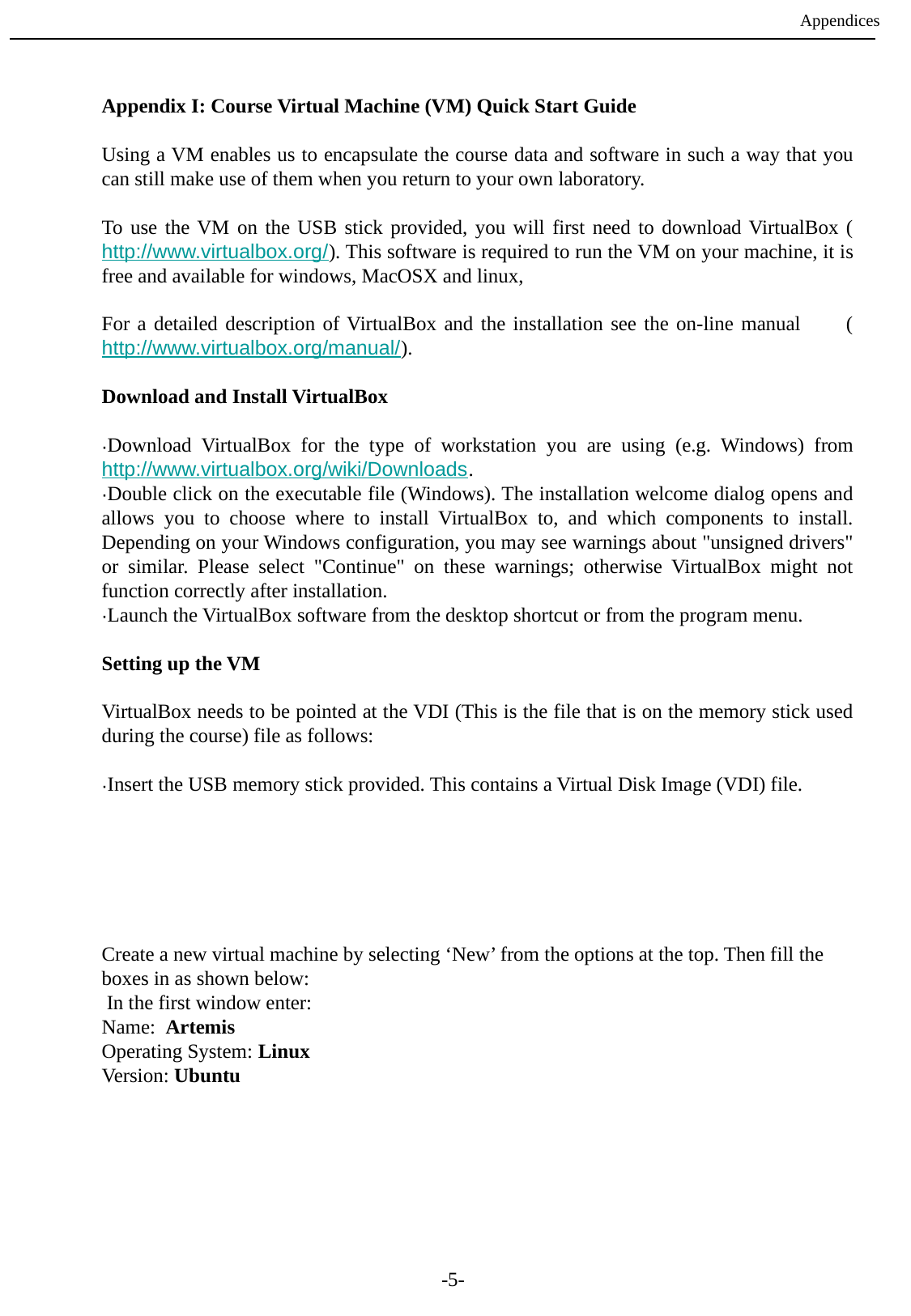

Appendices
Appendix I: Course Virtual Machine (VM) Quick Start Guide

Using a VM enables us to encapsulate the course data and software in such a way that you can still make use of them when you return to your own laboratory.

To use the VM on the USB stick provided, you will first need to download VirtualBox (http://www.virtualbox.org/). This software is required to run the VM on your machine, it is free and available for windows, MacOSX and linux,

For a detailed description of VirtualBox and the installation see the on-line manual      (http://www.virtualbox.org/manual/).

Download and Install VirtualBox

Download VirtualBox for the type of workstation you are using (e.g. Windows) from http://www.virtualbox.org/wiki/Downloads.
Double click on the executable file (Windows). The installation welcome dialog opens and allows you to choose where to install VirtualBox to, and which components to install. Depending on your Windows configuration, you may see warnings about "unsigned drivers" or similar. Please select "Continue" on these warnings; otherwise VirtualBox might not function correctly after installation.
Launch the VirtualBox software from the desktop shortcut or from the program menu.

Setting up the VM

VirtualBox needs to be pointed at the VDI (This is the file that is on the memory stick used during the course) file as follows:

Insert the USB memory stick provided. This contains a Virtual Disk Image (VDI) file.

Create a new virtual machine by selecting ‘New’ from the options at the top. Then fill the boxes in as shown below:
 In the first window enter:
Name:  Artemis
Operating System: Linux
Version: Ubuntu